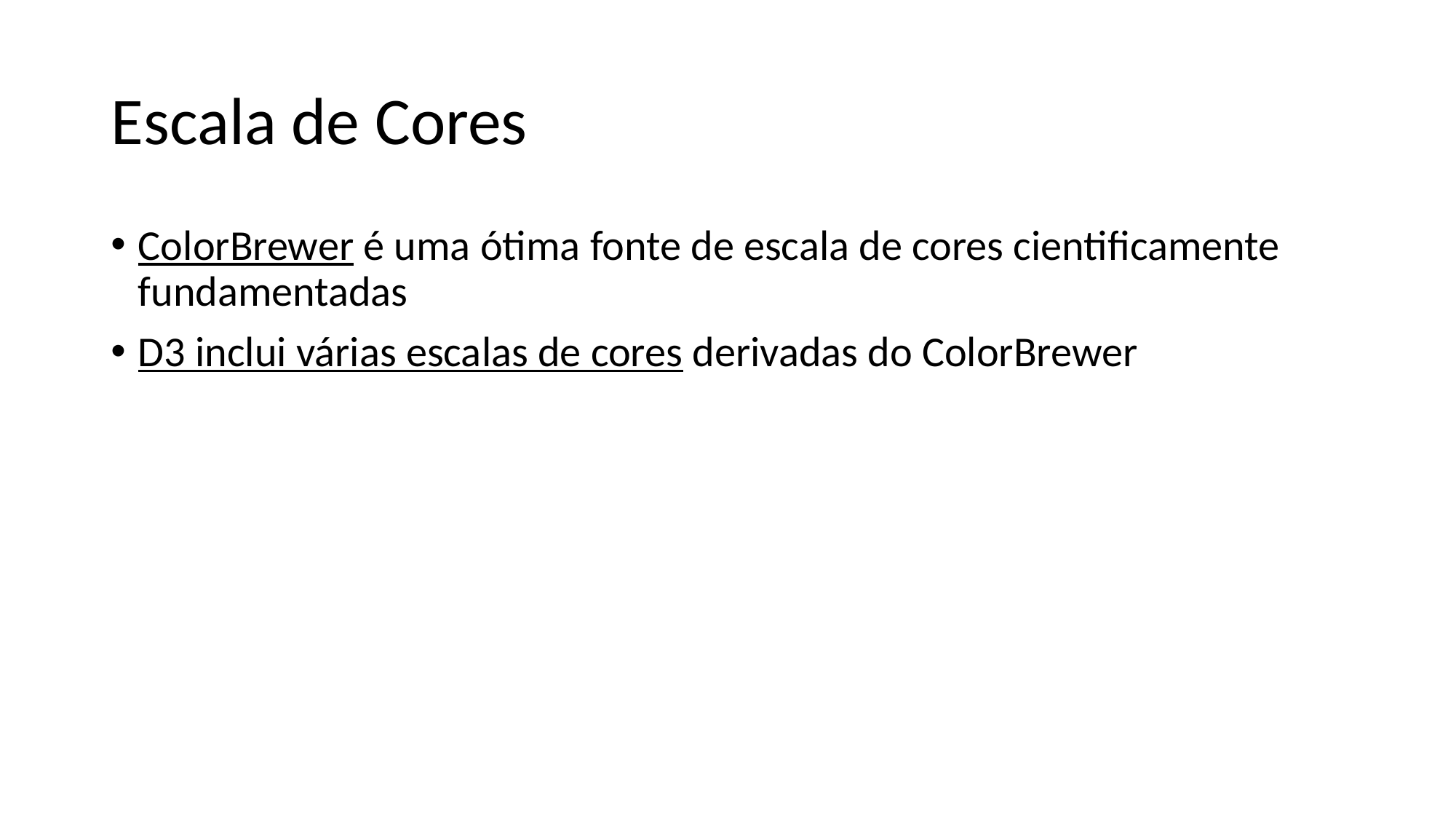

# Escala de Cores
ColorBrewer é uma ótima fonte de escala de cores cientificamente fundamentadas
D3 inclui várias escalas de cores derivadas do ColorBrewer